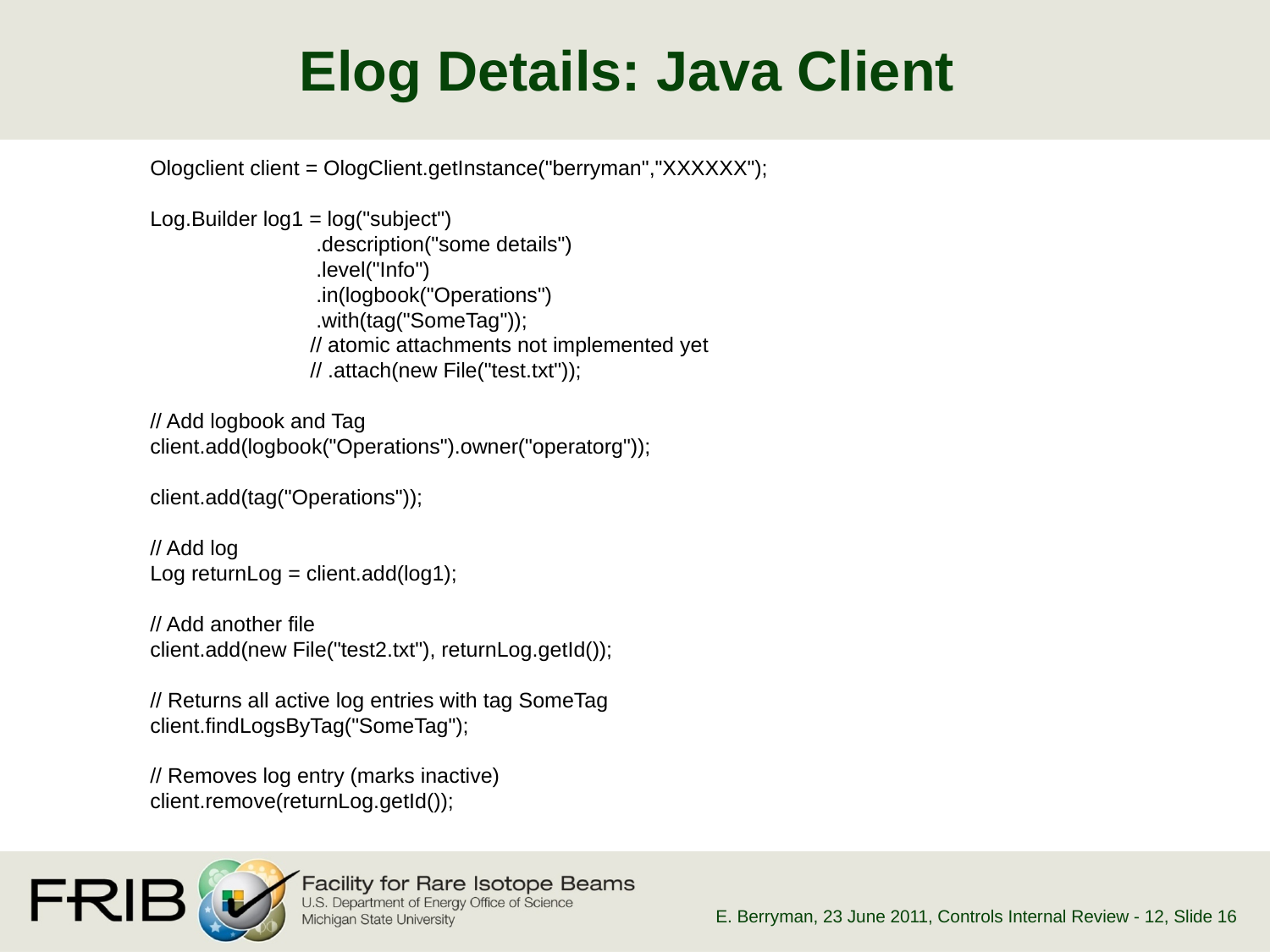

# Elog Details: Java Client
Ologclient client = OlogClient.getInstance("berryman","XXXXXX");

Log.Builder log1 = log("subject")
                            .description("some details")
                            .level("Info")
                            .in(logbook("Operations")
                            .with(tag("SomeTag"));
                           // atomic attachments not implemented yet
                           // .attach(new File("test.txt"));

// Add logbook and Tag
client.add(logbook("Operations").owner("operatorg"));
client.add(tag("Operations"));
// Add log
Log returnLog = client.add(log1);
// Add another file
client.add(new File("test2.txt"), returnLog.getId());

// Returns all active log entries with tag SomeTag
client.findLogsByTag("SomeTag");
// Removes log entry (marks inactive)
client.remove(returnLog.getId());

E. Berryman, 23 June 2011, Controls Internal Review - 12
, Slide 16